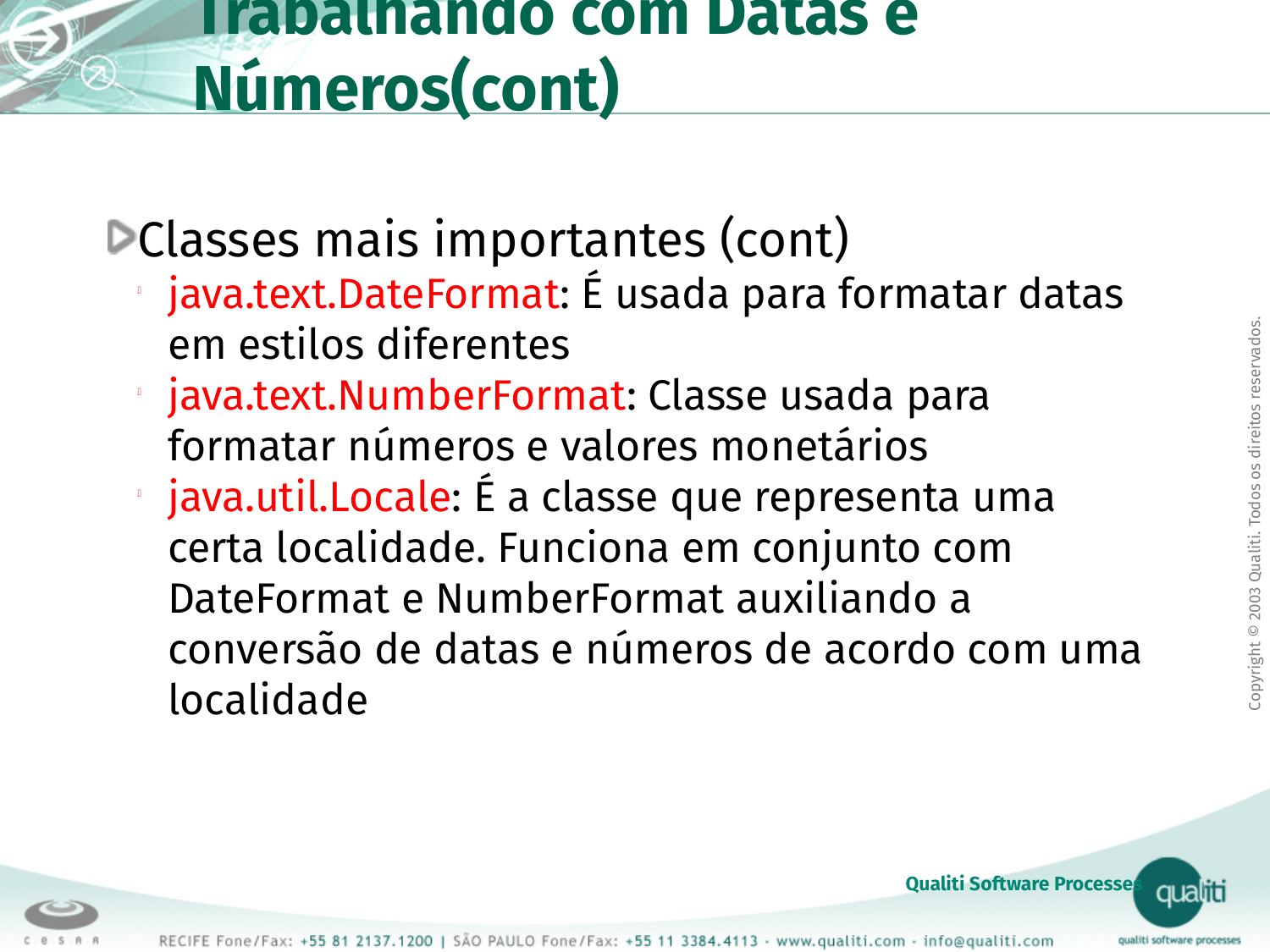

Trabalhando com Datas e Números(cont)
Classes mais importantes (cont)
java.text.DateFormat: É usada para formatar datas em estilos diferentes
java.text.NumberFormat: Classe usada para formatar números e valores monetários
java.util.Locale: É a classe que representa uma certa localidade. Funciona em conjunto com DateFormat e NumberFormat auxiliando a conversão de datas e números de acordo com uma localidade